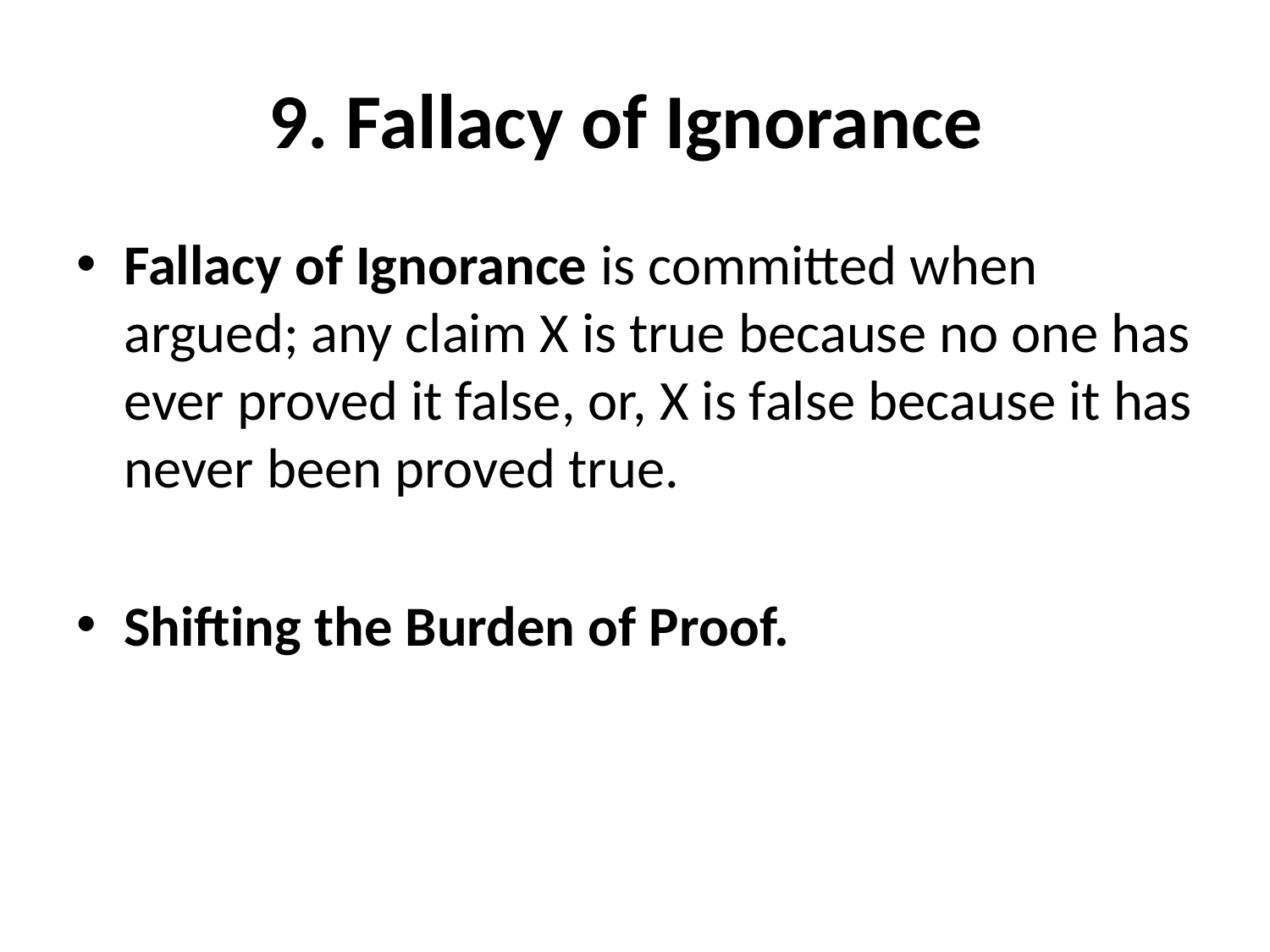

# 9. Fallacy of Ignorance
Fallacy of Ignorance is committed when argued; any claim X is true because no one has ever proved it false, or, X is false because it has never been proved true.

Shifting the Burden of Proof.